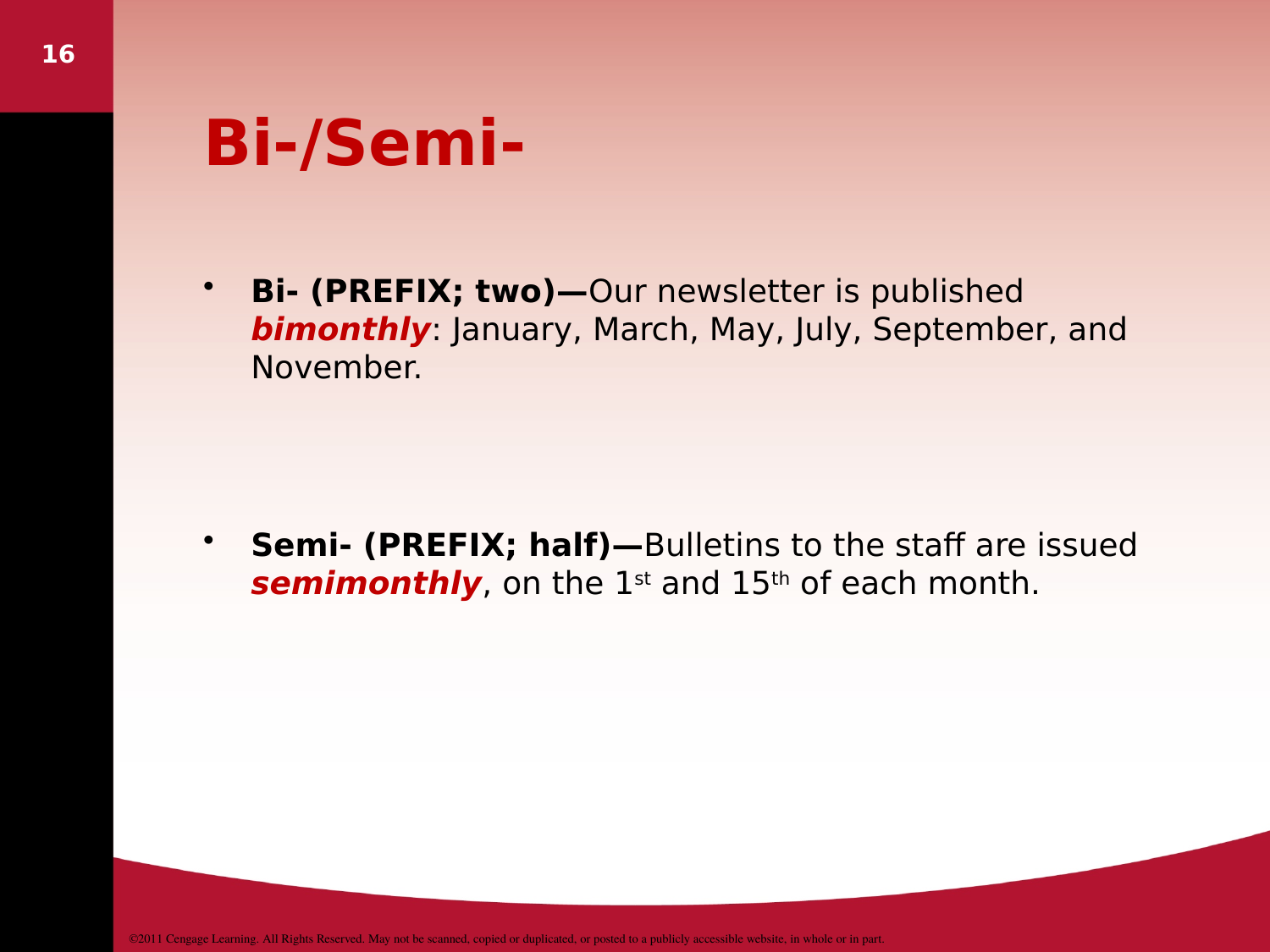

16
# Bi-/Semi-
Bi- (PREFIX; two)—Our newsletter is published bimonthly: January, March, May, July, September, and November.

Semi- (PREFIX; half)—Bulletins to the staff are issued semimonthly, on the 1st and 15th of each month.